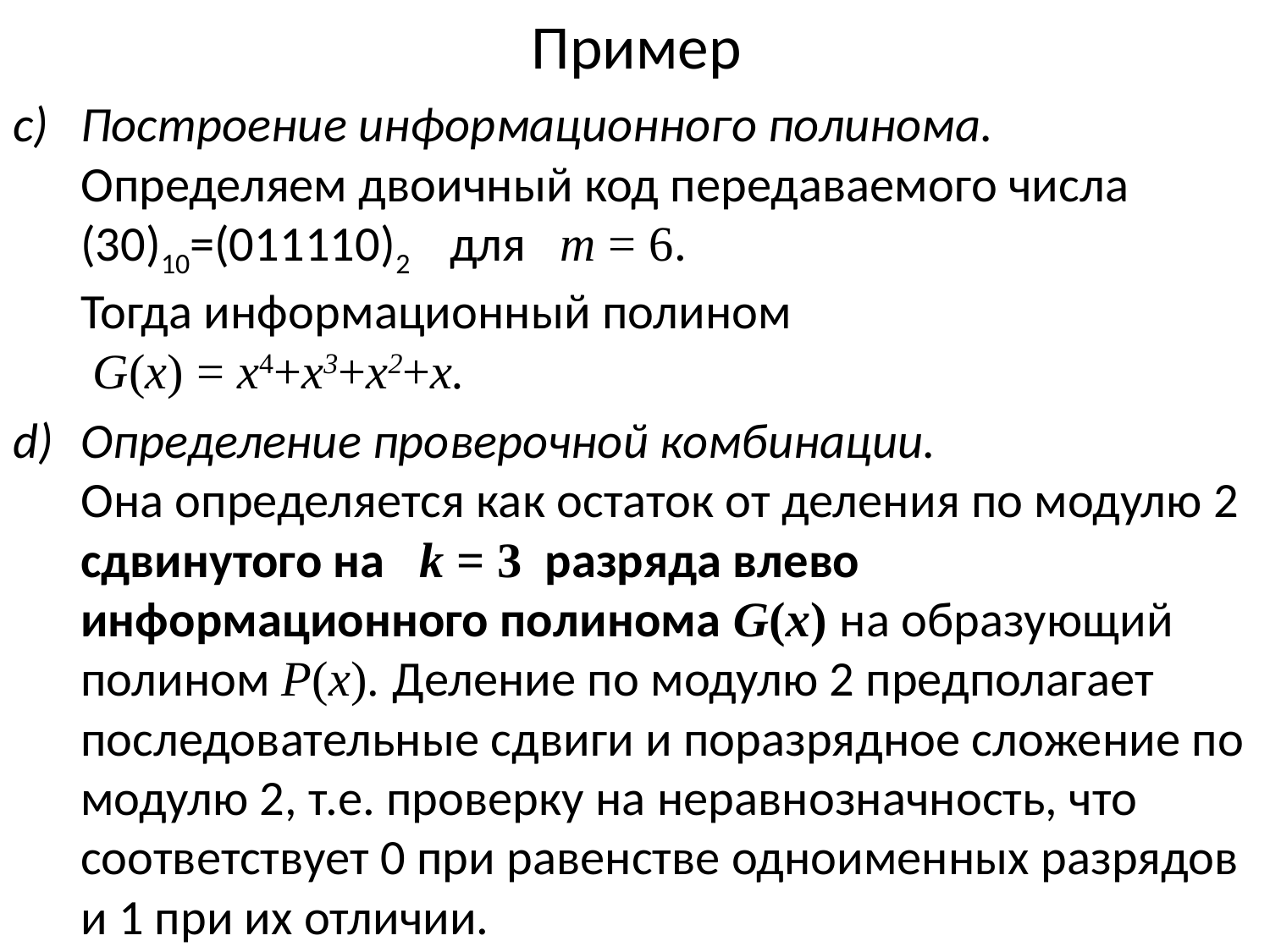

# Пример
Построение информационного полинома.
Определяем двоичный код передаваемого числа    (30)10=(011110)2      для   m = 6.
Тогда информационный полином
 G(x) = x4+x3+x2+x.
Определение проверочной комбинации.
Она определяется как остаток от деления по модулю 2 сдвинутого на   k = 3  разряда влево информационного полинома G(x) на образующий полином P(x). Деление по модулю 2 предполагает последовательные сдвиги и поразрядное сложение по модулю 2, т.е. проверку на неравнозначность, что соответствует 0 при равенстве одноименных разрядов и 1 при их отличии.